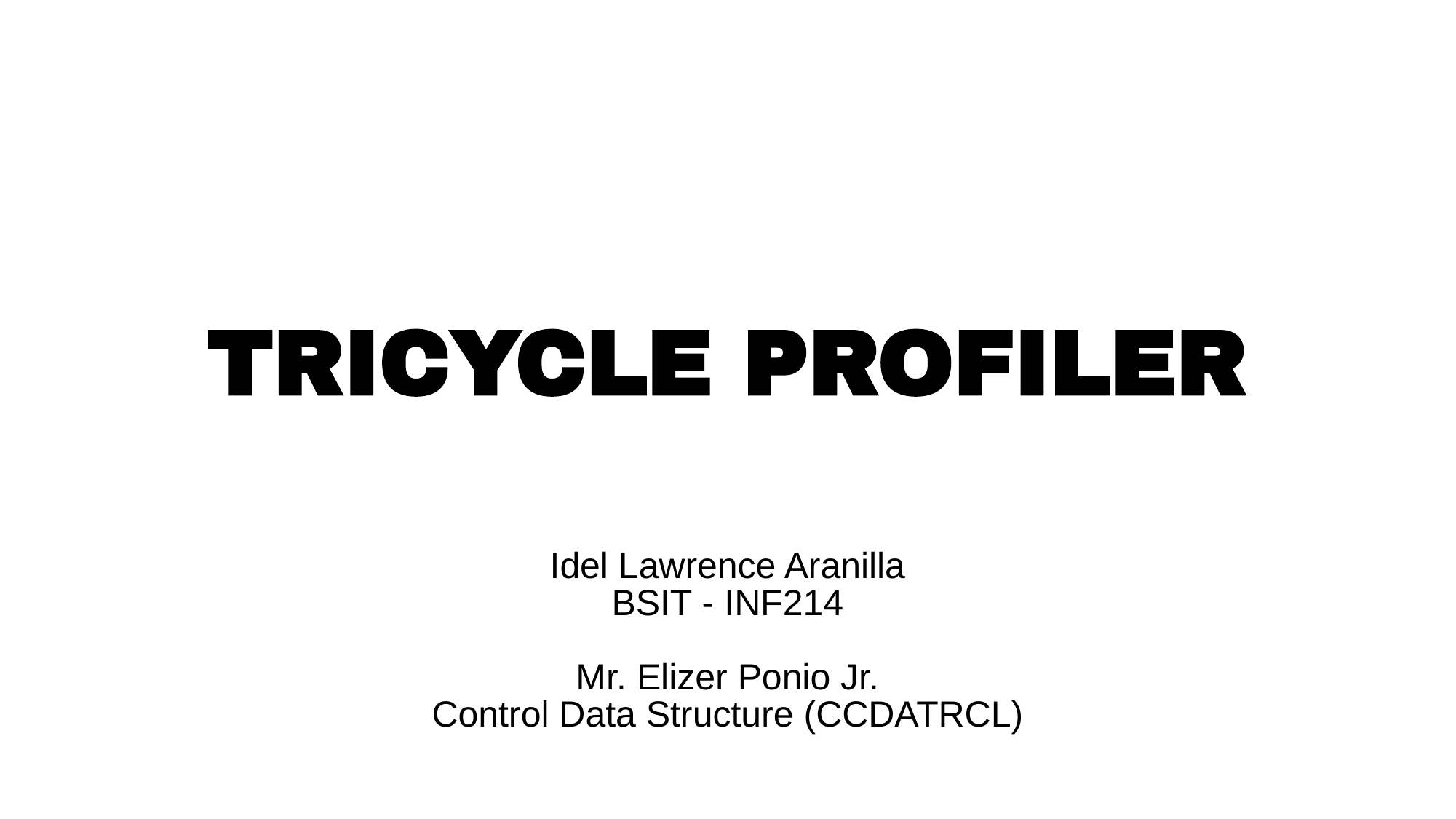

# TRICYCLE PROFILER
Idel Lawrence Aranilla
BSIT - INF214

Mr. Elizer Ponio Jr.
Control Data Structure (CCDATRCL)